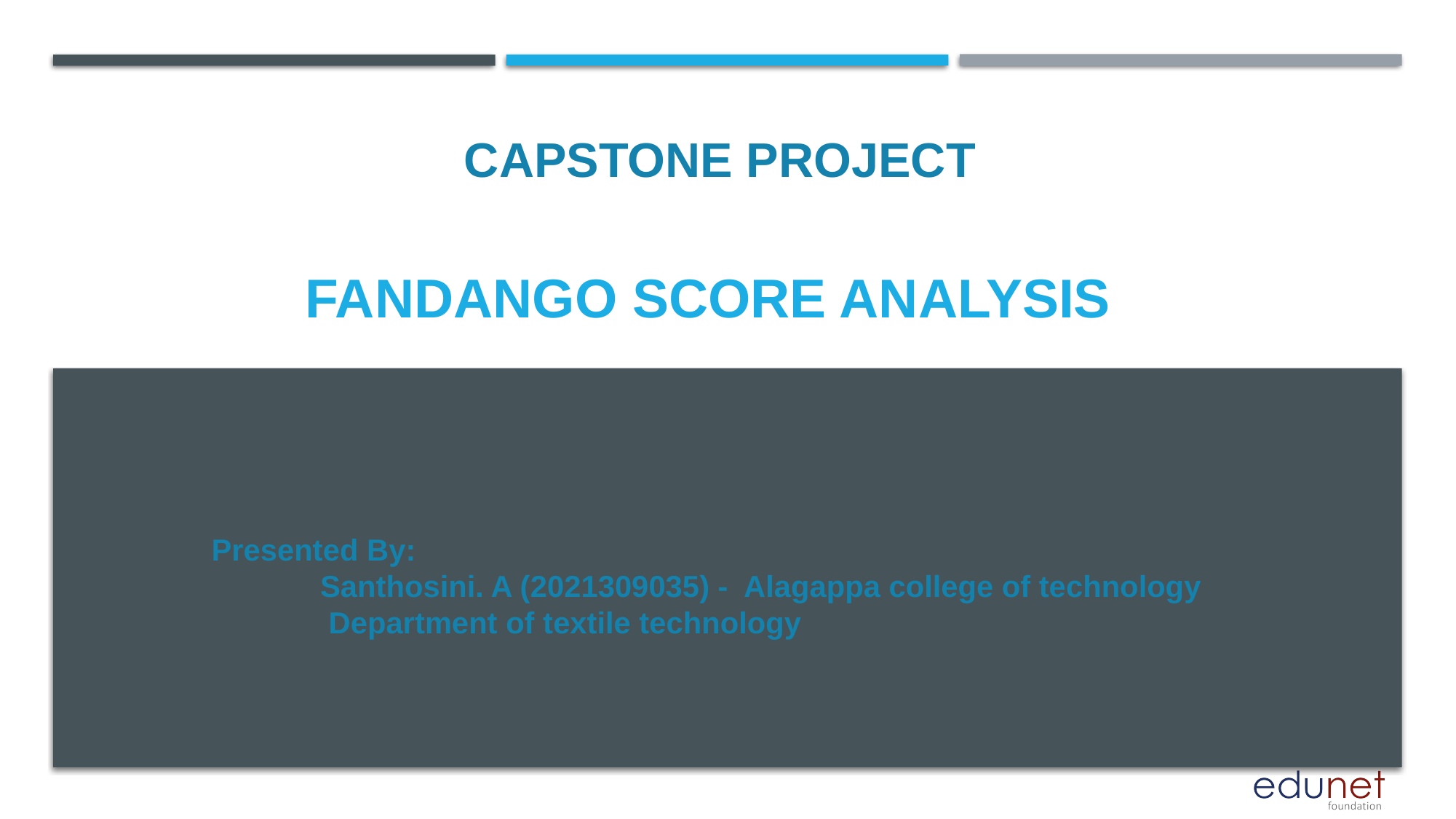

CAPSTONE PROJECT
# FANDANGO SCORE ANALYSIS

Presented By:
             Santhosini. A (2021309035) -  Alagappa college of technology
              Department of textile technology